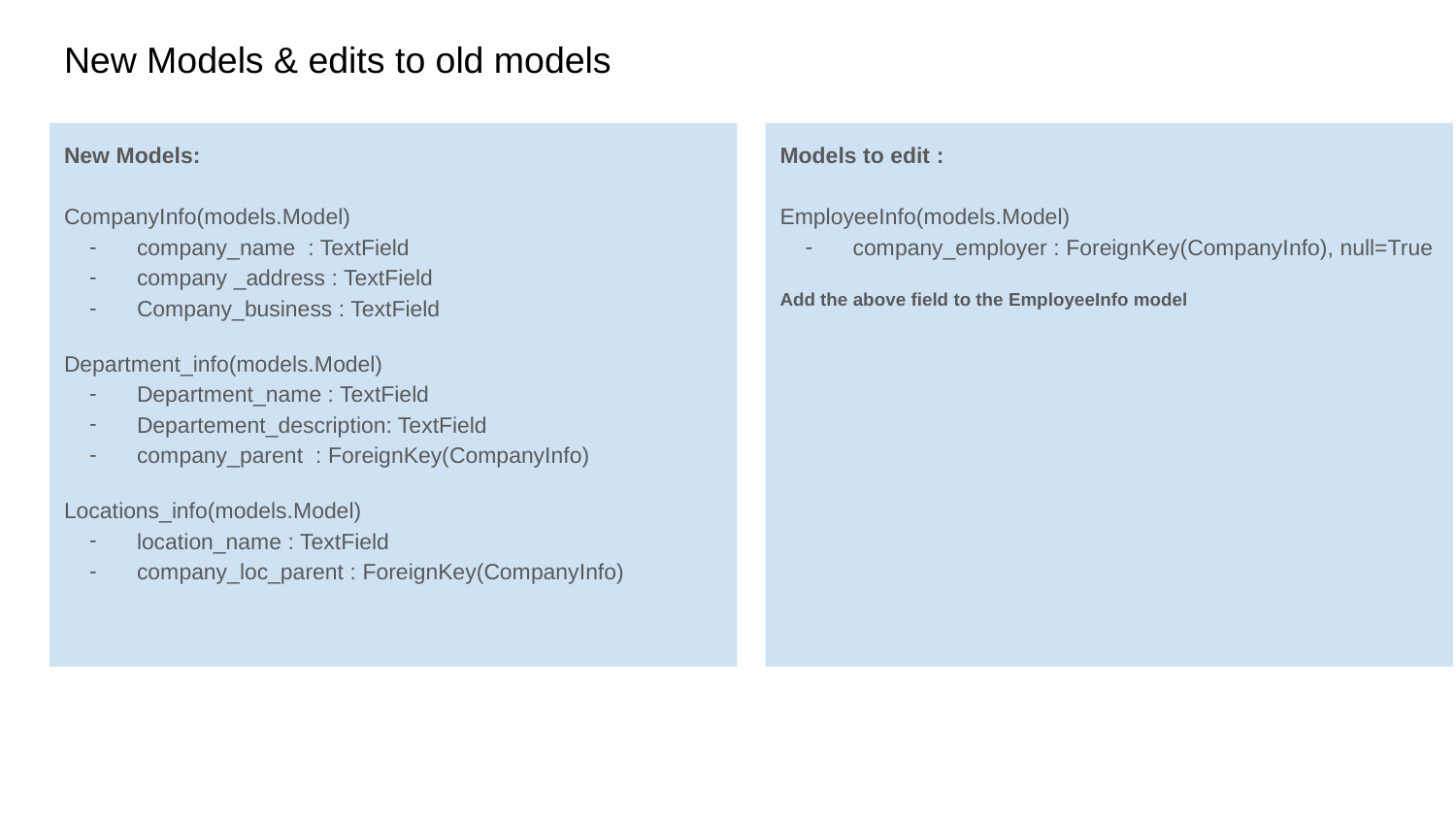

# New Models & edits to old models
New Models:

CompanyInfo(models.Model)
company_name  : TextField
company _address : TextField
Company_business : TextField
Department_info(models.Model)
Department_name : TextField
Departement_description: TextField
company_parent  : ForeignKey(CompanyInfo)
Locations_info(models.Model)
location_name : TextField
company_loc_parent : ForeignKey(CompanyInfo)

Models to edit :

EmployeeInfo(models.Model)
company_employer : ForeignKey(CompanyInfo), null=True
Add the above field to the EmployeeInfo model